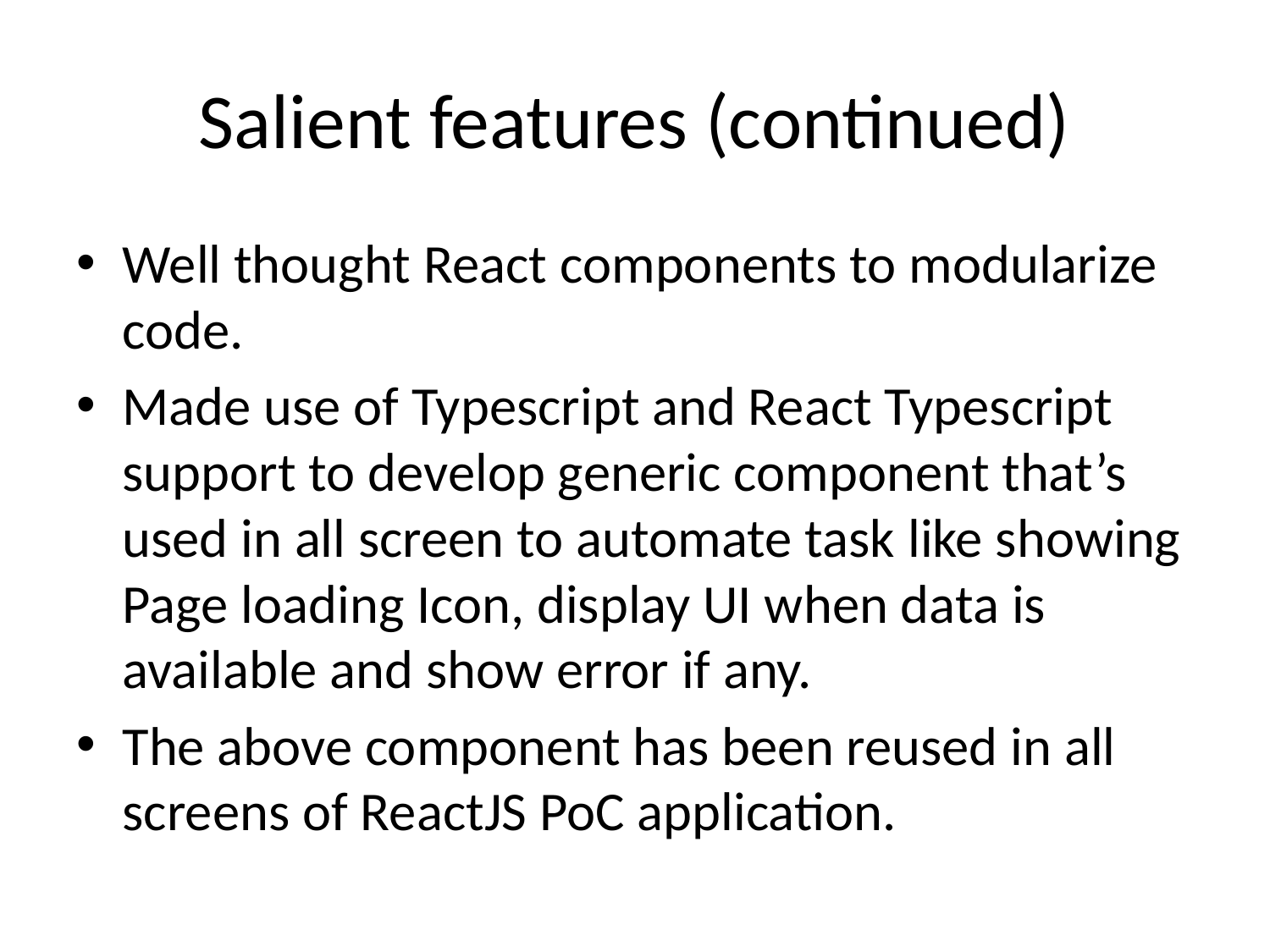

# Salient features (continued)
Well thought React components to modularize code.
Made use of Typescript and React Typescript support to develop generic component that’s used in all screen to automate task like showing Page loading Icon, display UI when data is available and show error if any.
The above component has been reused in all screens of ReactJS PoC application.